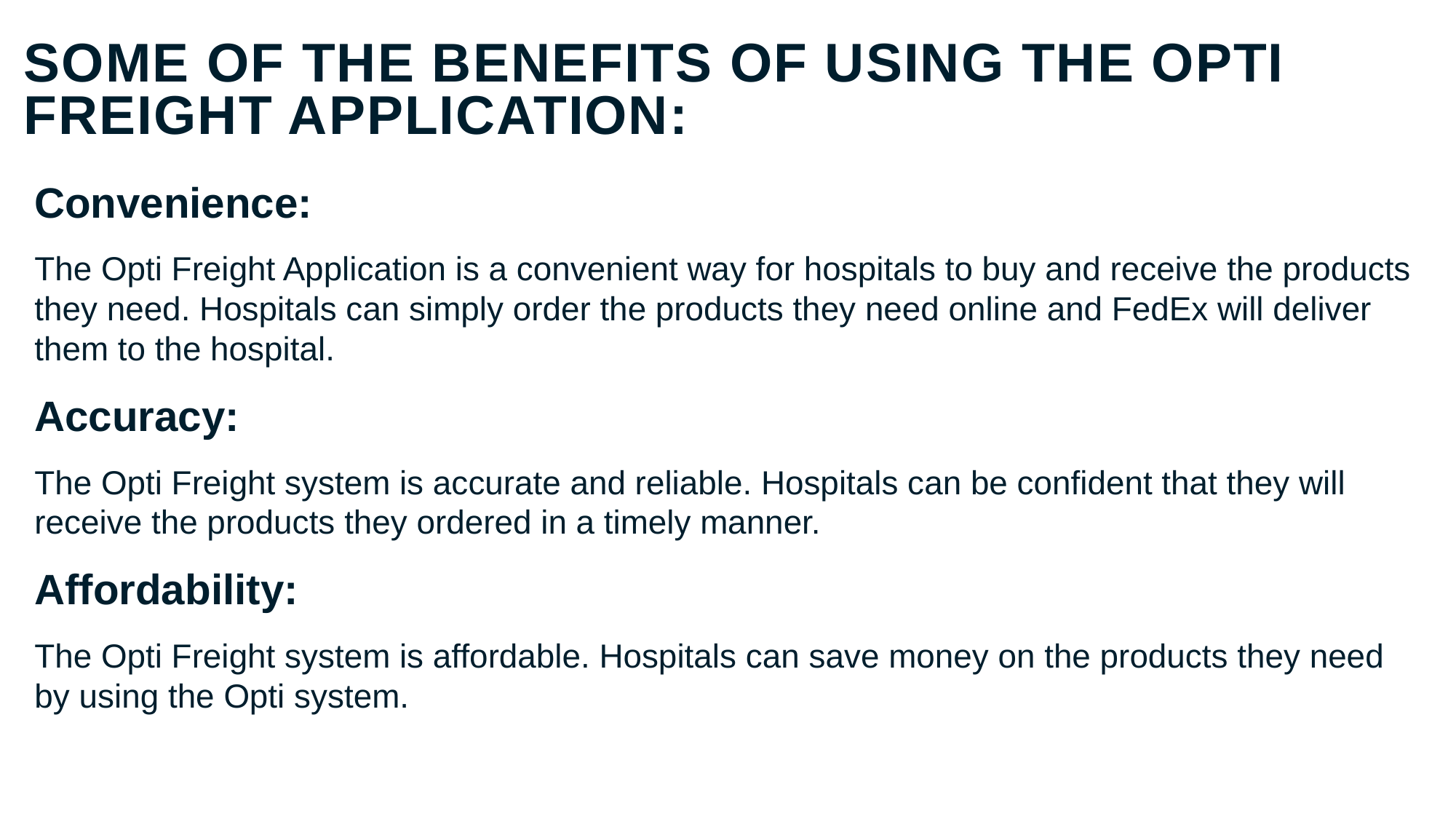

# some of the benefits of using the Opti Freight APPLICATION:
Convenience:
The Opti Freight Application is a convenient way for hospitals to buy and receive the products they need. Hospitals can simply order the products they need online and FedEx will deliver them to the hospital.
Accuracy:
The Opti Freight system is accurate and reliable. Hospitals can be confident that they will receive the products they ordered in a timely manner.
Affordability:
The Opti Freight system is affordable. Hospitals can save money on the products they need by using the Opti system.